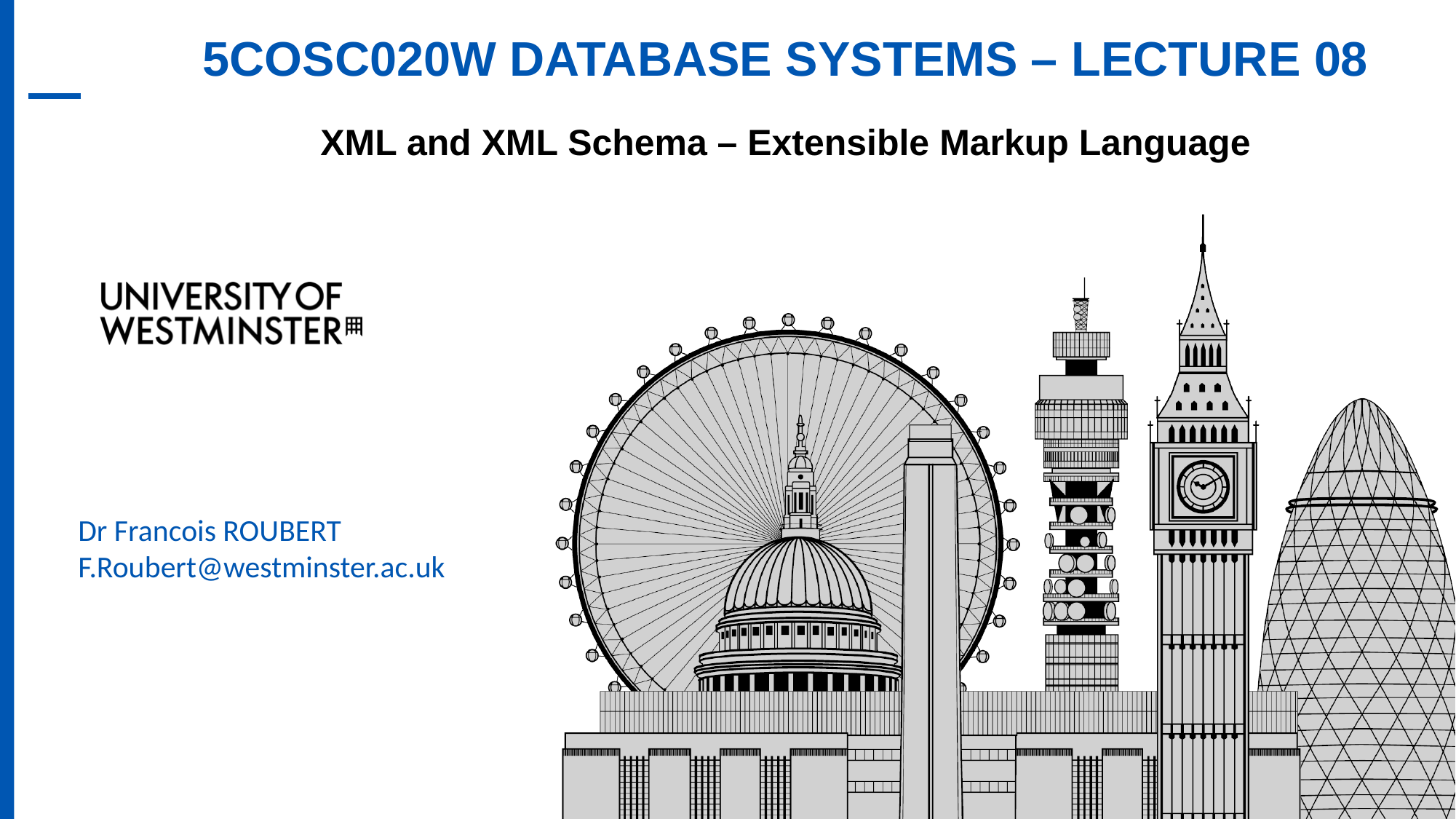

# 5COSC020W DATABASE SYSTEMS – LECTURE 08
XML and XML Schema – Extensible Markup Language
1